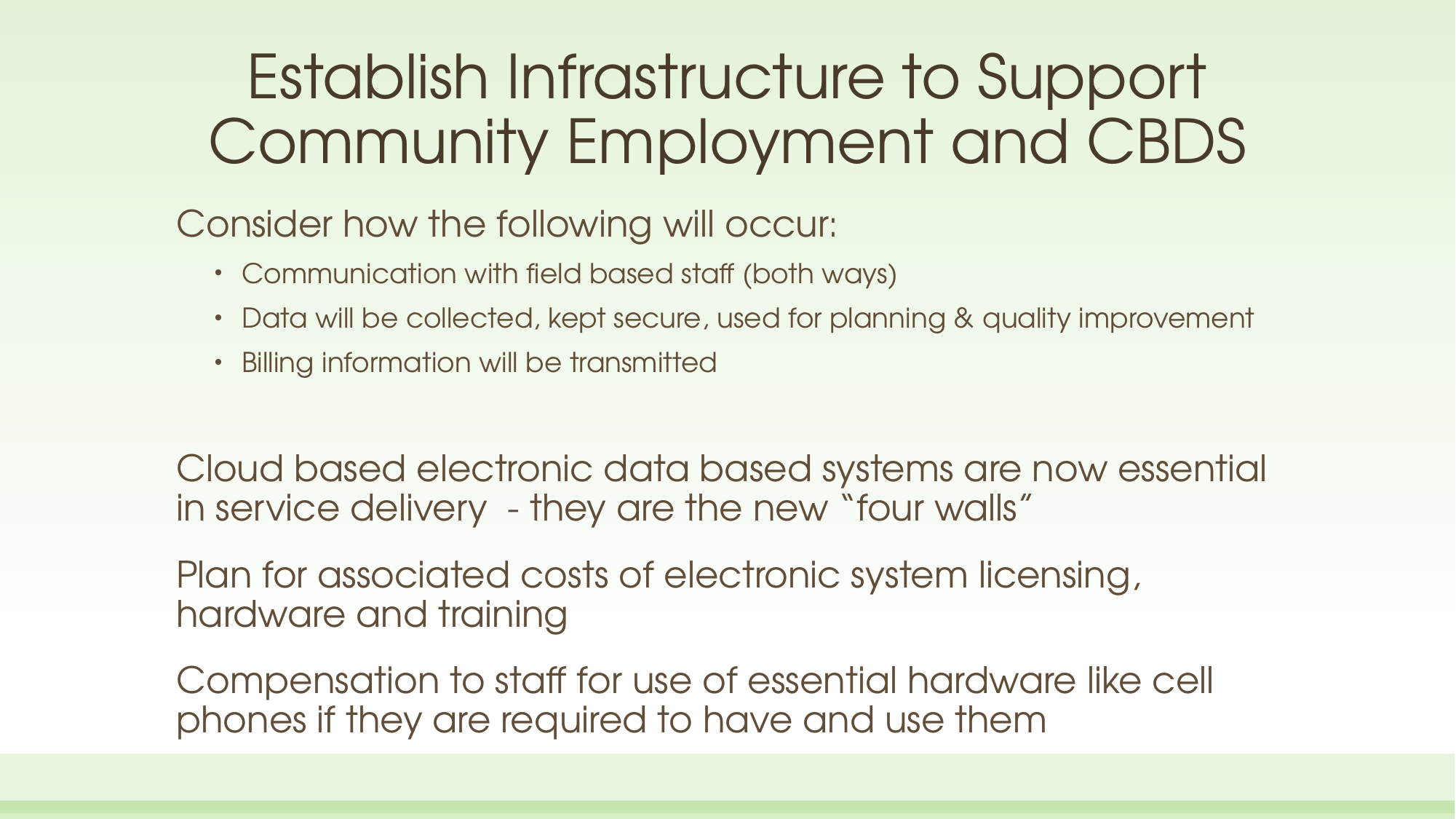

# Establish Infrastructure to Support Community Employment and CBDS
Consider how the following will occur:
Communication with field based staff (both ways)
Data will be collected, kept secure, used for planning & quality improvement
Billing information will be transmitted

Cloud based electronic data based systems are now essential in service delivery  - they are the new “four walls”
Plan for associated costs of electronic system licensing, hardware and training
Compensation to staff for use of essential hardware like cell phones if they are required to have and use them